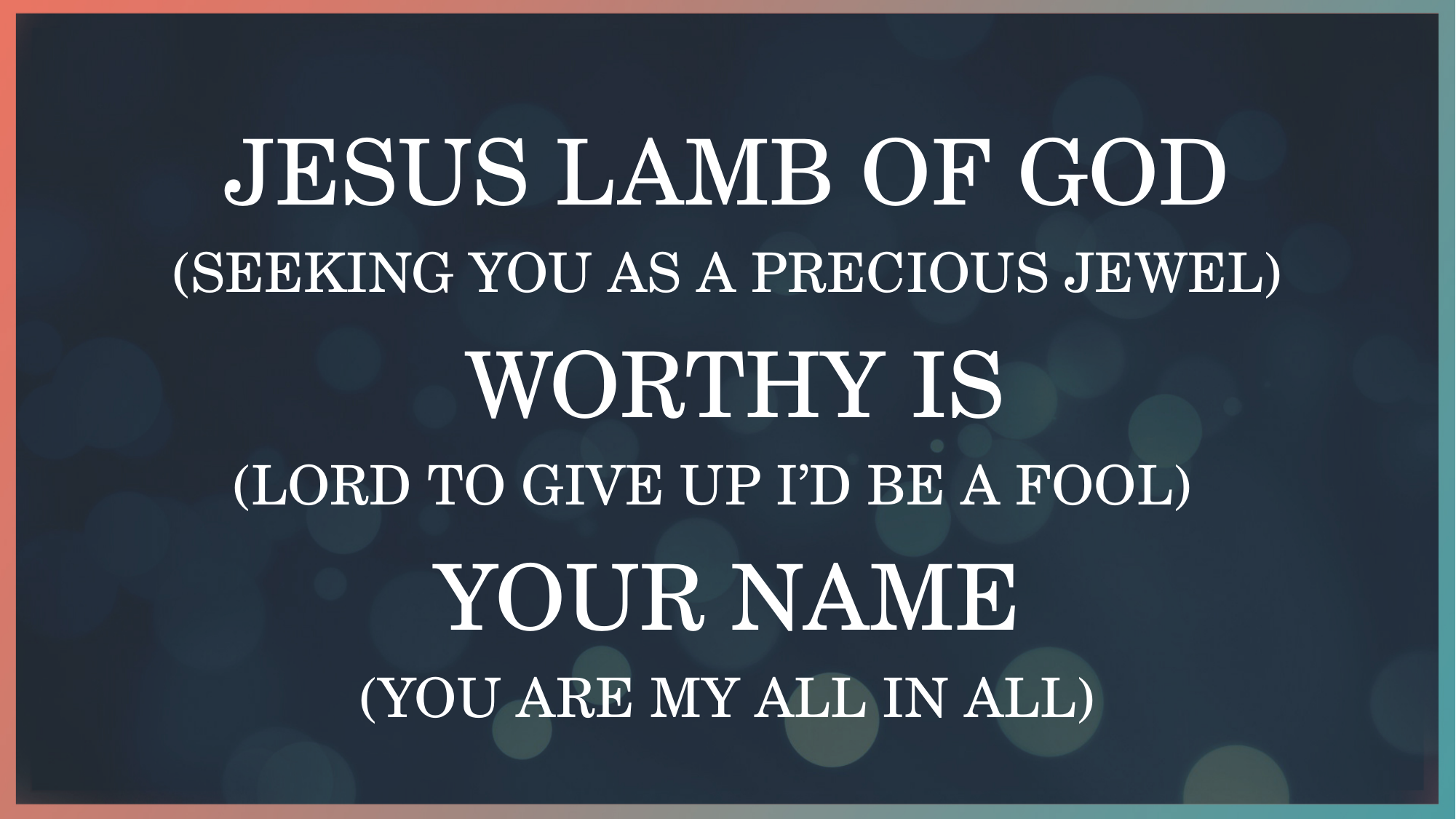

JESUS LAMB OF GOD
(SEEKING YOU AS A PRECIOUS JEWEL)
 WORTHY IS
(LORD TO GIVE UP I’D BE A FOOL)
YOUR NAME
(YOU ARE MY ALL IN ALL)